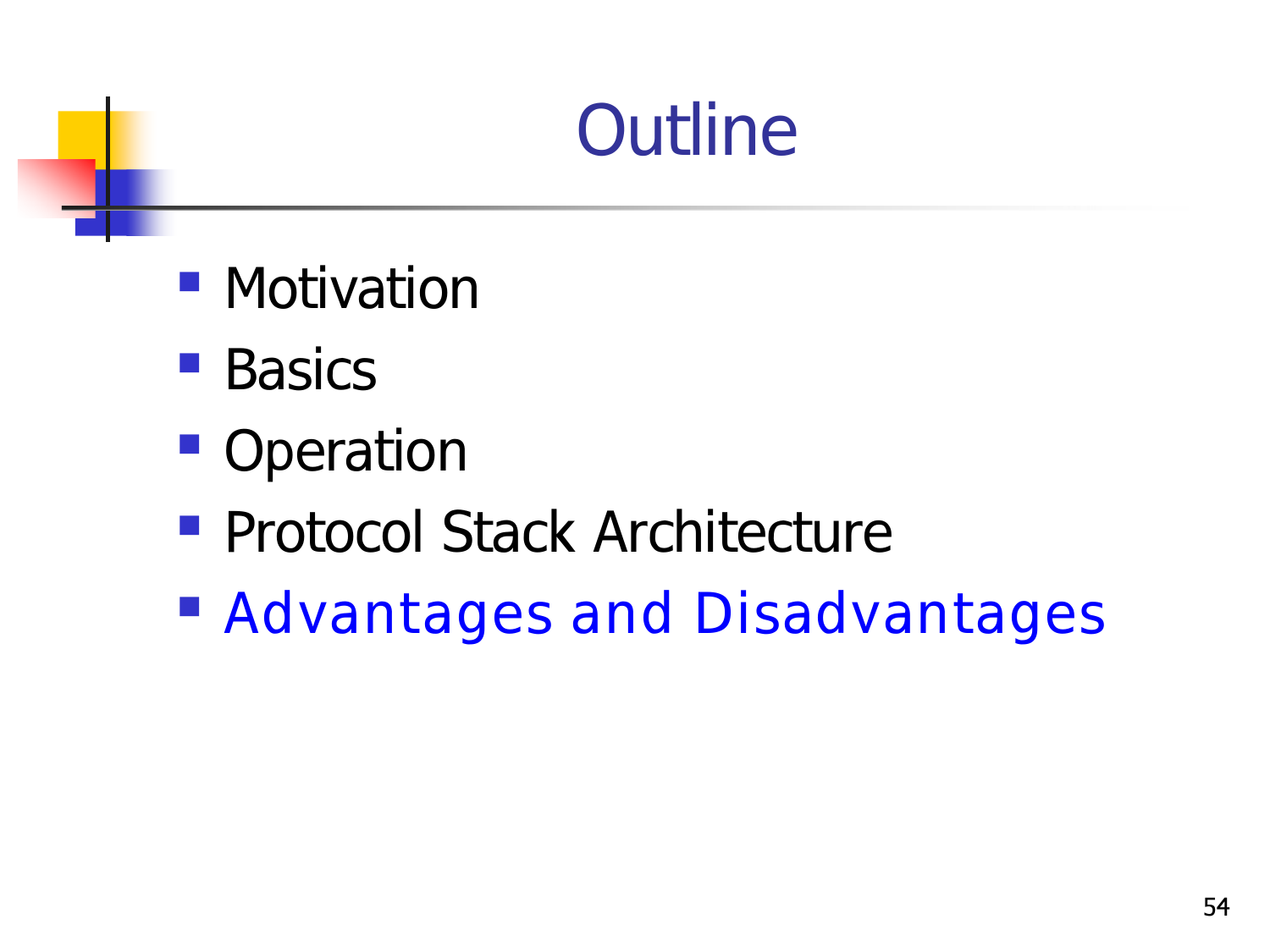

# Outline
Motivation
Basics
Operation
Protocol Stack Architecture
Advantages and Disadvantages
54